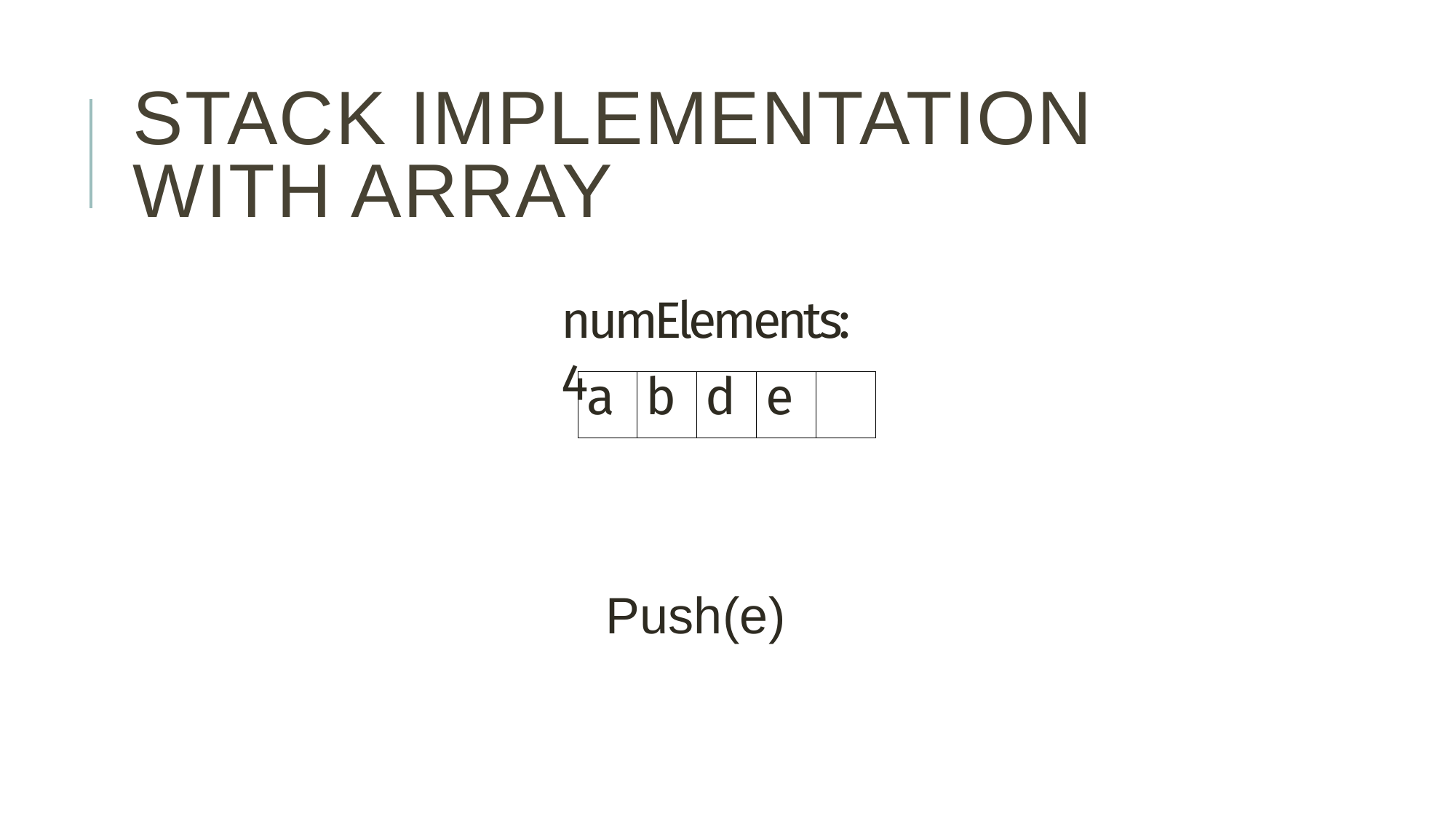

# Stack Implementation with Array
numElements: 4
| a | b | d | e |  |
| --- | --- | --- | --- | --- |
Push(e)